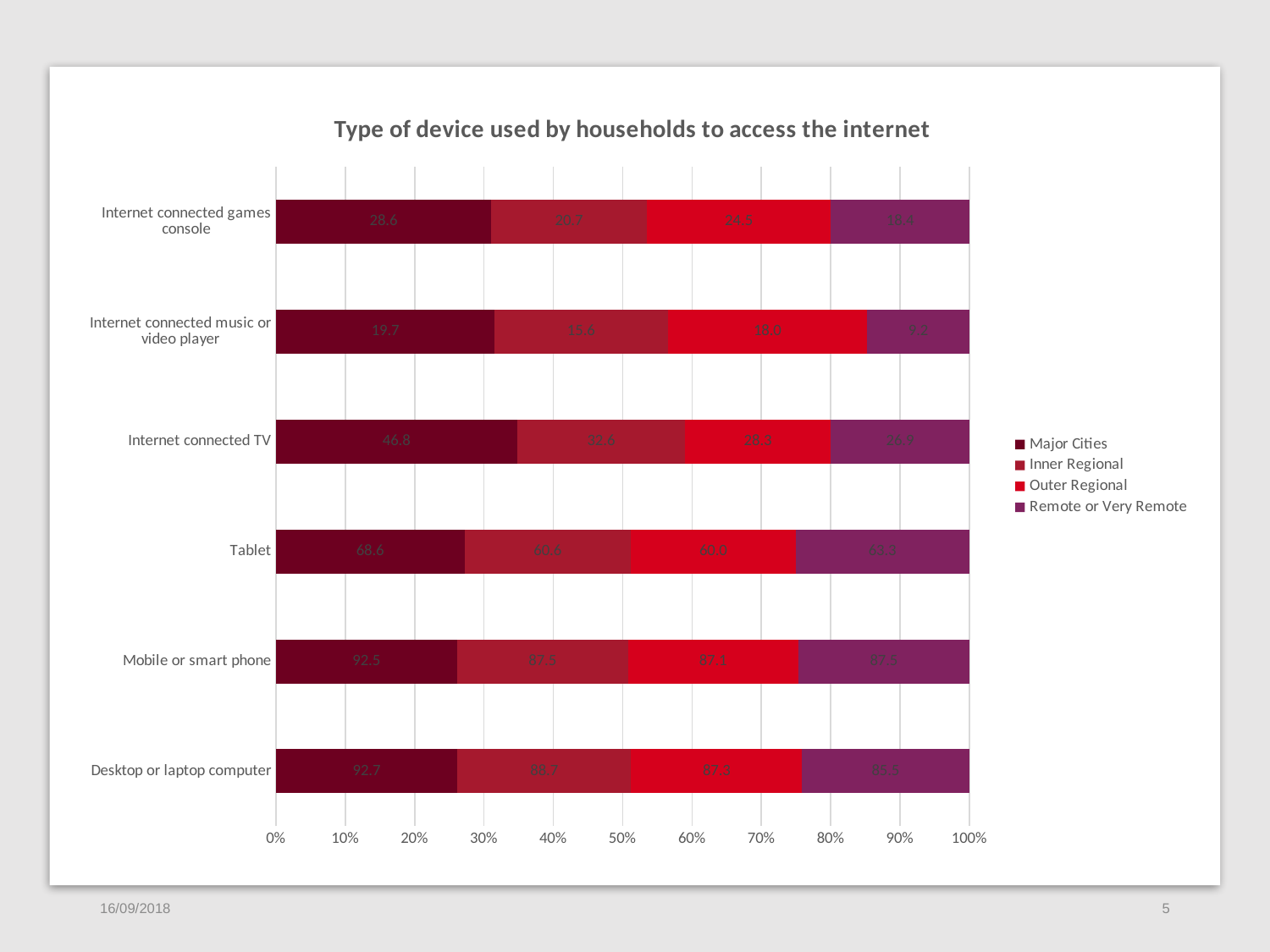

### Chart: Type of device used by households to access the internet

| Category | Major Cities | Inner Regional | Outer Regional | Remote or Very Remote |
|---|---|---|---|---|
| Desktop or laptop computer | 92.7 | 88.7 | 87.3 | 85.5 |
| Mobile or smart phone | 92.5 | 87.5 | 87.1 | 87.5 |
| Tablet | 68.6 | 60.6 | 60.0 | 63.3 |
| Internet connected TV | 46.8 | 32.6 | 28.3 | 26.9 |
| Internet connected music or video player | 19.7 | 15.6 | 18.0 | 9.2 |
| Internet connected games console | 28.6 | 20.7 | 24.5 | 18.4 |
16/09/2018
5